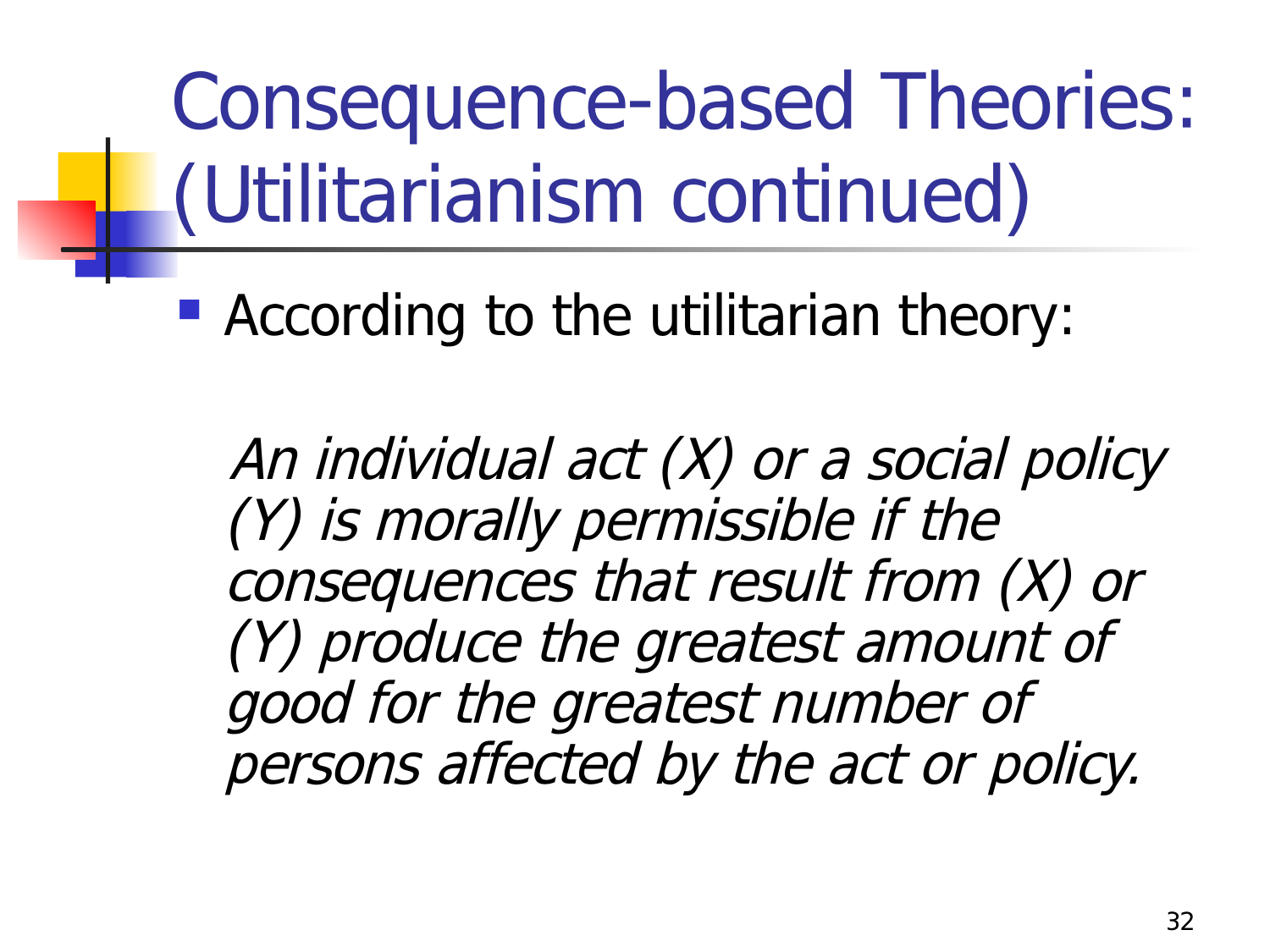

# Consequence-based Theories: (Utilitarianism continued)
According to the utilitarian theory:

   An individual act (X) or a social policy (Y) is morally permissible if the consequences that result from (X) or (Y) produce the greatest amount of good for the greatest number of persons affected by the act or policy.
32